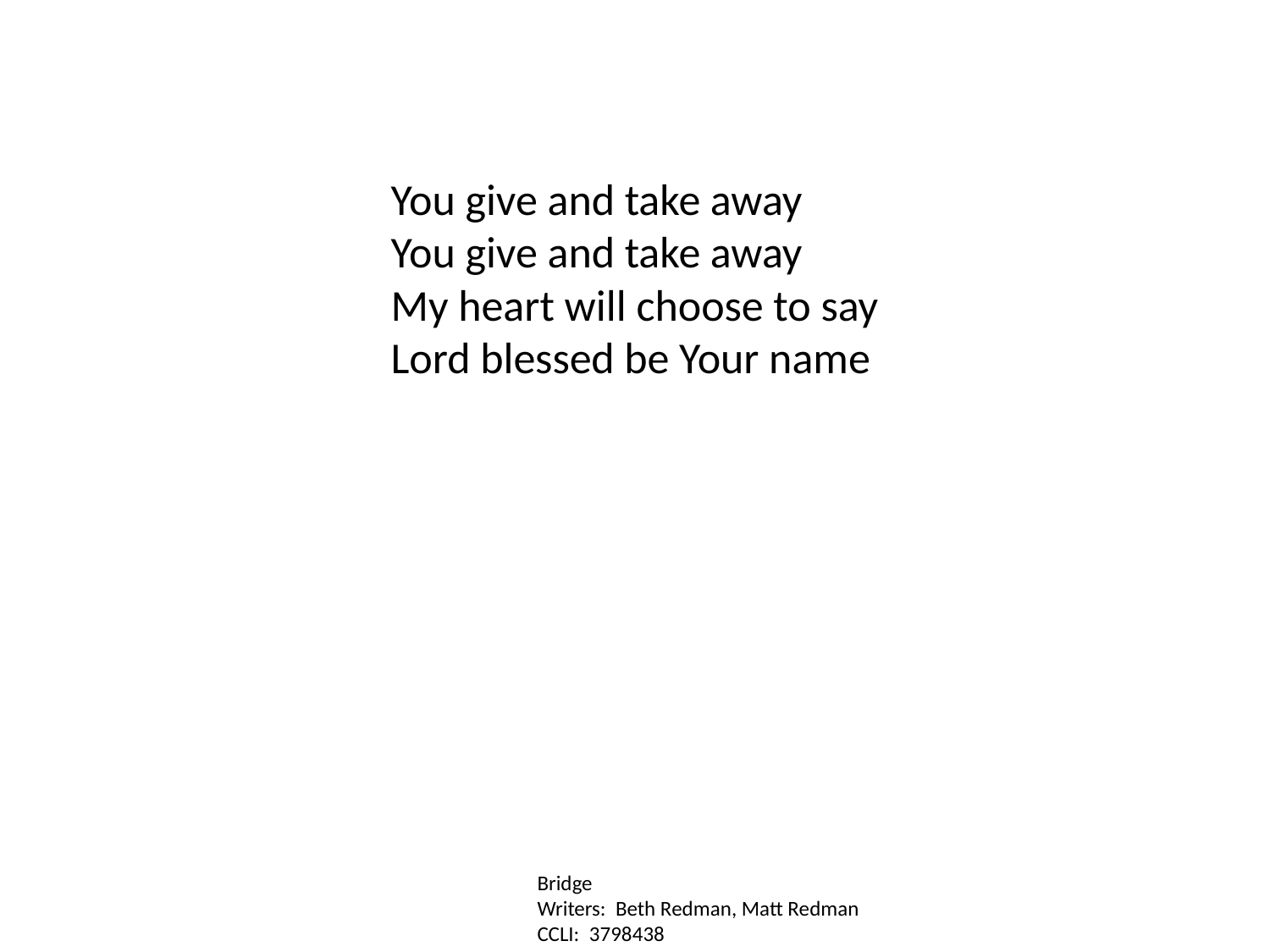

You give and take away
You give and take away
My heart will choose to say
Lord blessed be Your name

Bridge
Writers:  Beth Redman, Matt Redman
CCLI:  3798438